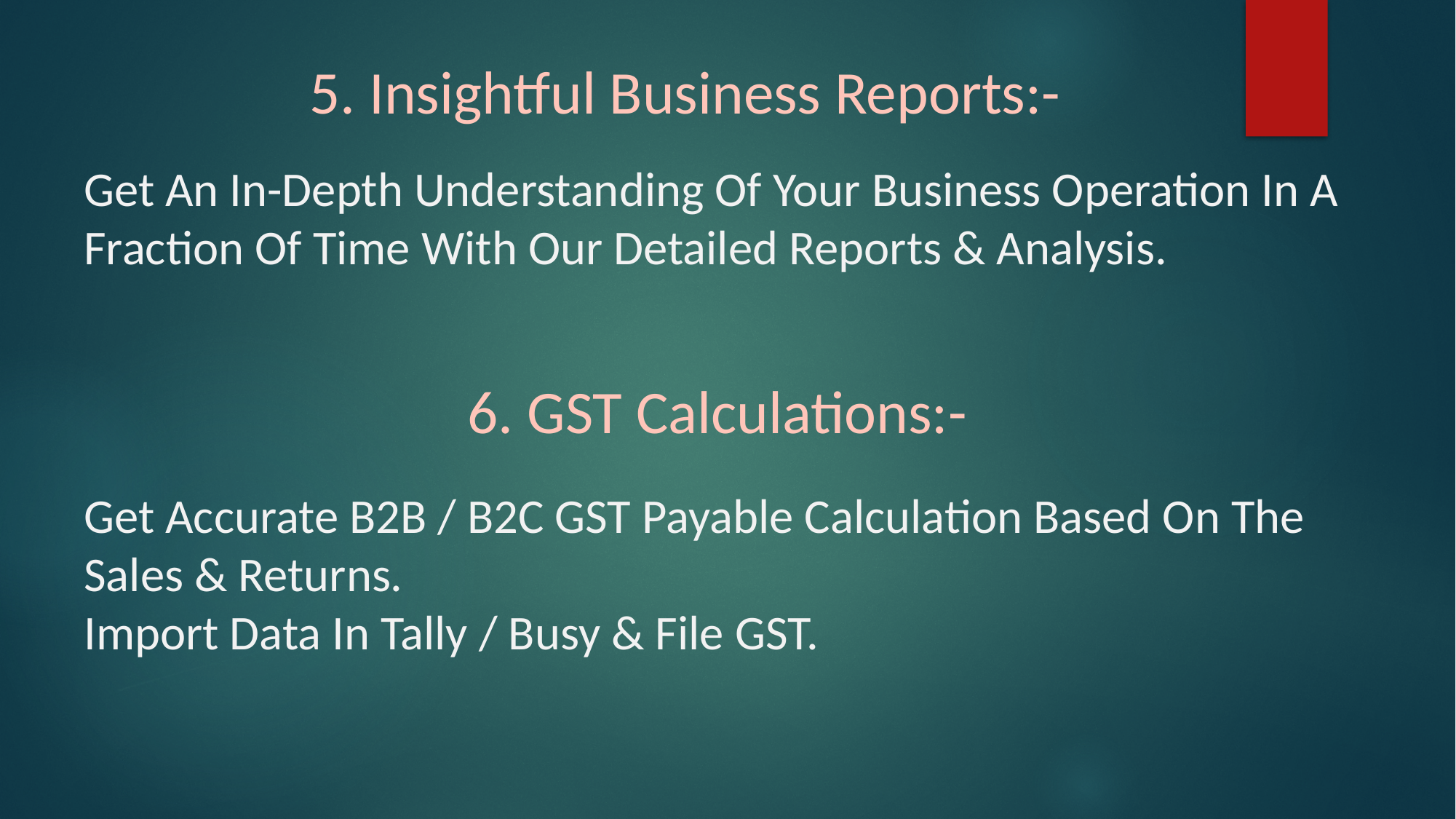

5. Insightful Business Reports:-
Get An In-Depth Understanding Of Your Business Operation In A Fraction Of Time With Our Detailed Reports & Analysis.
6. GST Calculations:-
Get Accurate B2B / B2C GST Payable Calculation Based On The Sales & Returns.
Import Data In Tally / Busy & File GST.